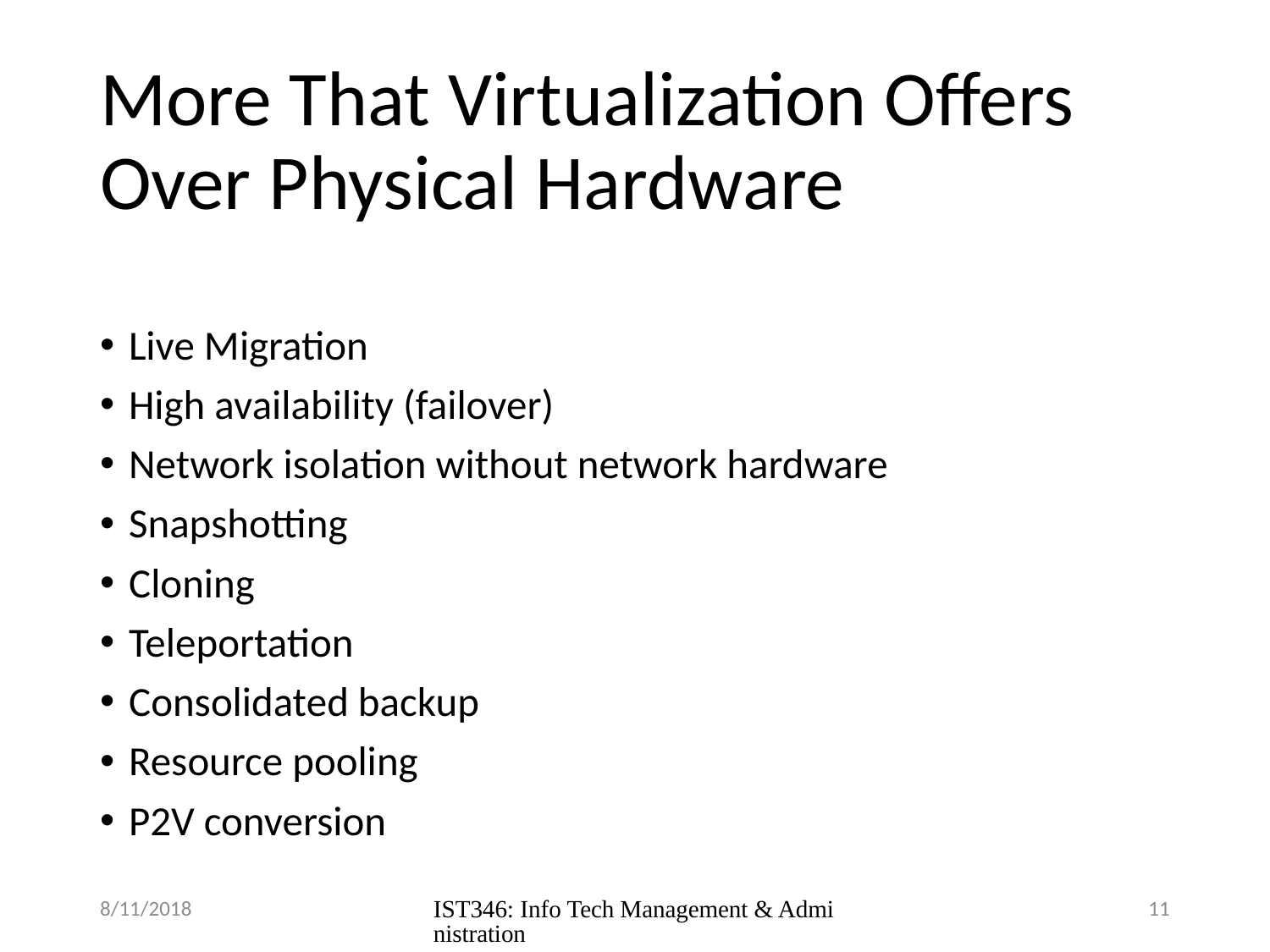

# More That Virtualization Offers Over Physical Hardware

Live Migration
High availability (failover)
Network isolation without network hardware
Snapshotting
Cloning
Teleportation
Consolidated backup
Resource pooling
P2V conversion
8/11/2018
IST346: Info Tech Management & Administration
11